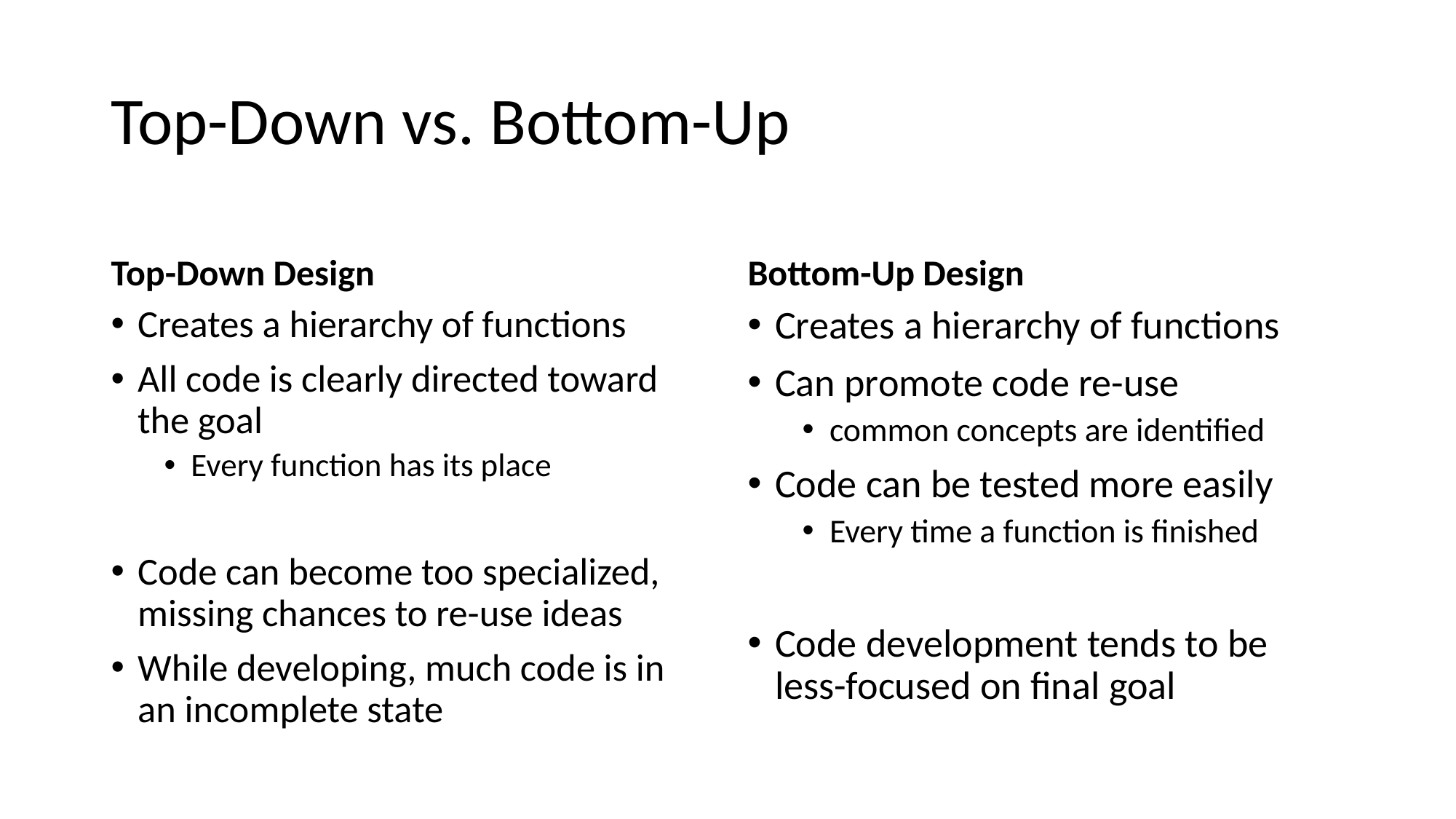

# Top-Down vs. Bottom-Up
Top-Down Design
Bottom-Up Design
Creates a hierarchy of functions
All code is clearly directed toward the goal
Every function has its place

Code can become too specialized, missing chances to re-use ideas
While developing, much code is in an incomplete state
Creates a hierarchy of functions
Can promote code re-use
common concepts are identified
Code can be tested more easily
Every time a function is finished

Code development tends to be less-focused on final goal